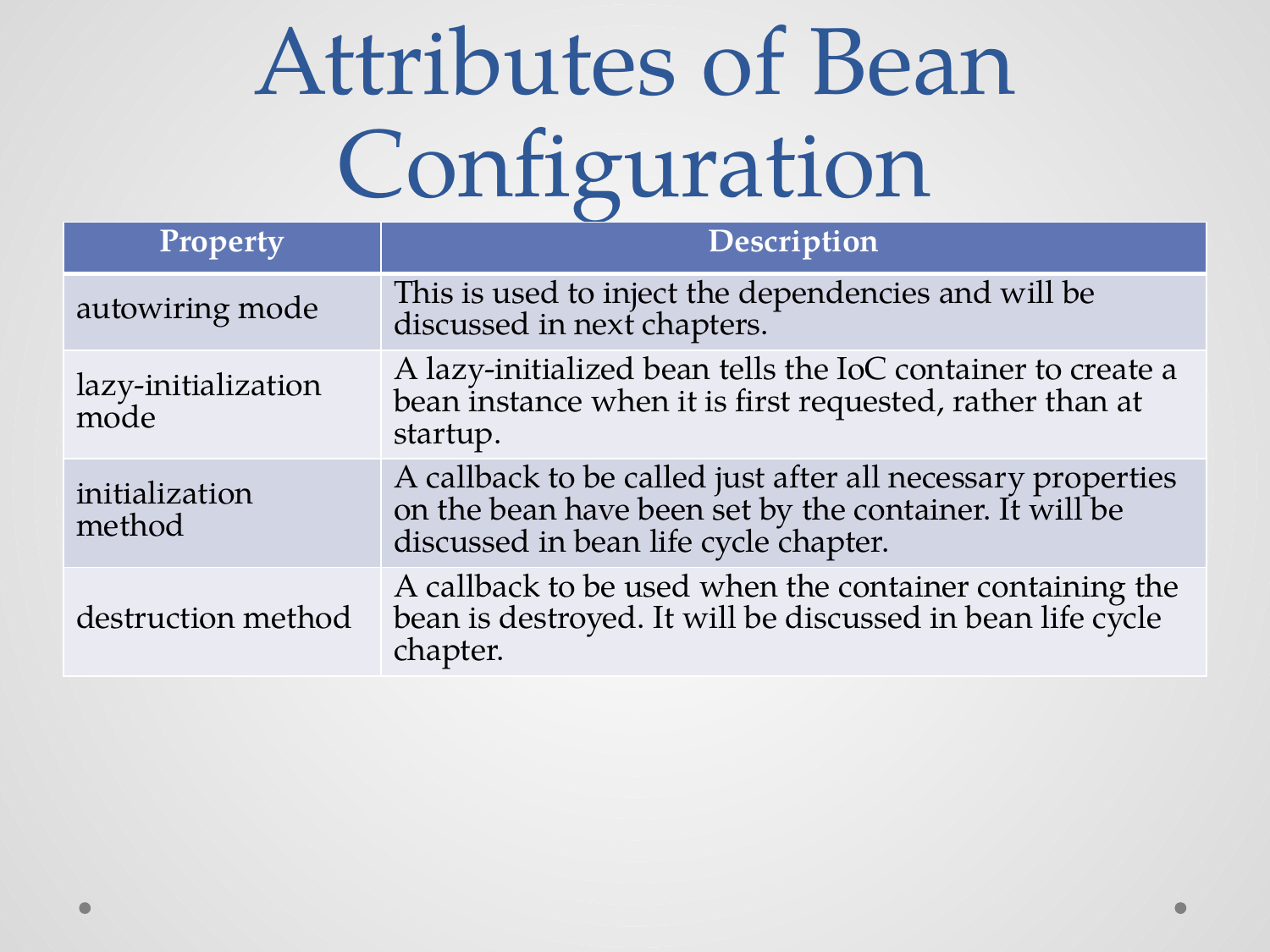

# Attributes of Bean Configuration
| Property | Description |
| --- | --- |
| autowiring mode | This is used to inject the dependencies and will be discussed in next chapters. |
| lazy-initialization mode | A lazy-initialized bean tells the IoC container to create a bean instance when it is first requested, rather than at startup. |
| initialization method | A callback to be called just after all necessary properties on the bean have been set by the container. It will be discussed in bean life cycle chapter. |
| destruction method | A callback to be used when the container containing the bean is destroyed. It will be discussed in bean life cycle chapter. |